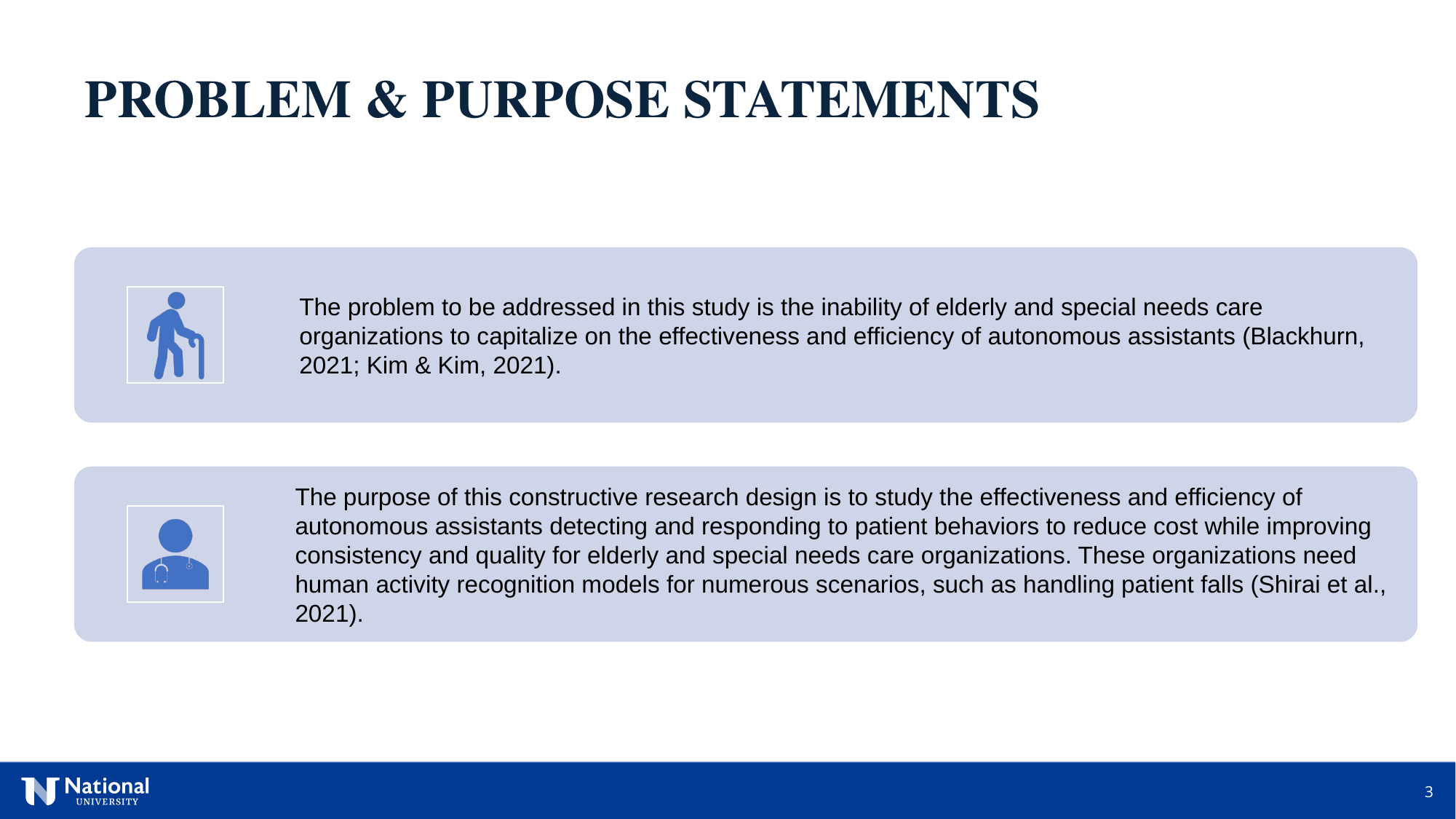

PROBLEM & PURPOSE STATEMENTS
The problem to be addressed in this study is the inability of elderly and special needs care organizations to capitalize on the effectiveness and efficiency of autonomous assistants (Blackhurn, 2021; Kim & Kim, 2021).
The purpose of this constructive research design is to study the effectiveness and efficiency of autonomous assistants detecting and responding to patient behaviors to reduce cost while improving consistency and quality for elderly and special needs care organizations. These organizations need human activity recognition models for numerous scenarios, such as handling patient falls (Shirai et al., 2021).